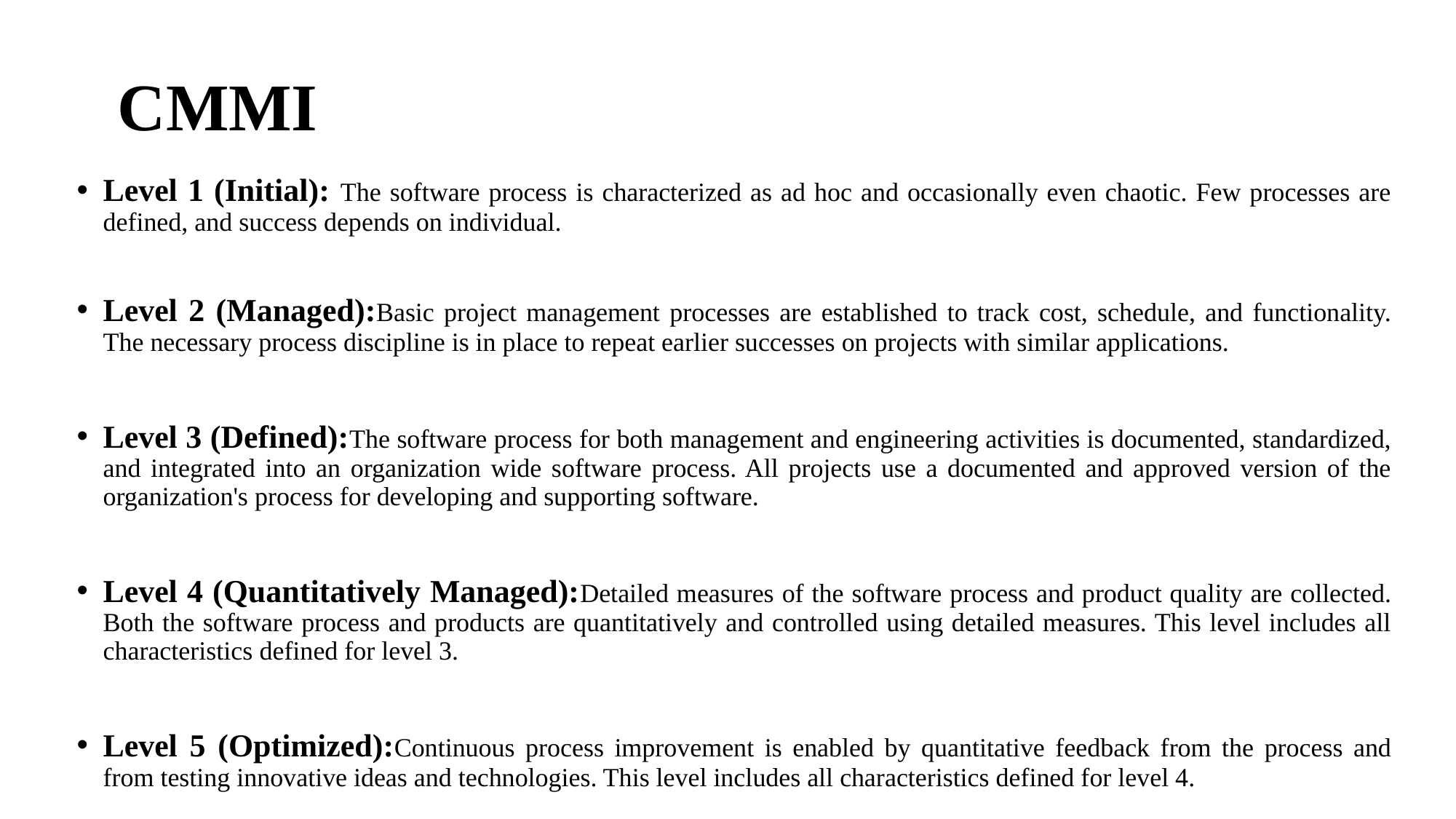

# CMMI
Level 1 (Initial): The software process is characterized as ad hoc and occasionally even chaotic. Few processes are defined, and success depends on individual.

Level 2 (Managed):Basic project management processes are established to track cost, schedule, and functionality. The necessary process discipline is in place to repeat earlier successes on projects with similar applications.

Level 3 (Defined):The software process for both management and engineering activities is documented, standardized, and integrated into an organization wide software process. All projects use a documented and approved version of the organization's process for developing and supporting software.

Level 4 (Quantitatively Managed):Detailed measures of the software process and product quality are collected. Both the software process and products are quantitatively and controlled using detailed measures. This level includes all characteristics defined for level 3.

Level 5 (Optimized):Continuous process improvement is enabled by quantitative feedback from the process and from testing innovative ideas and technologies. This level includes all characteristics defined for level 4.